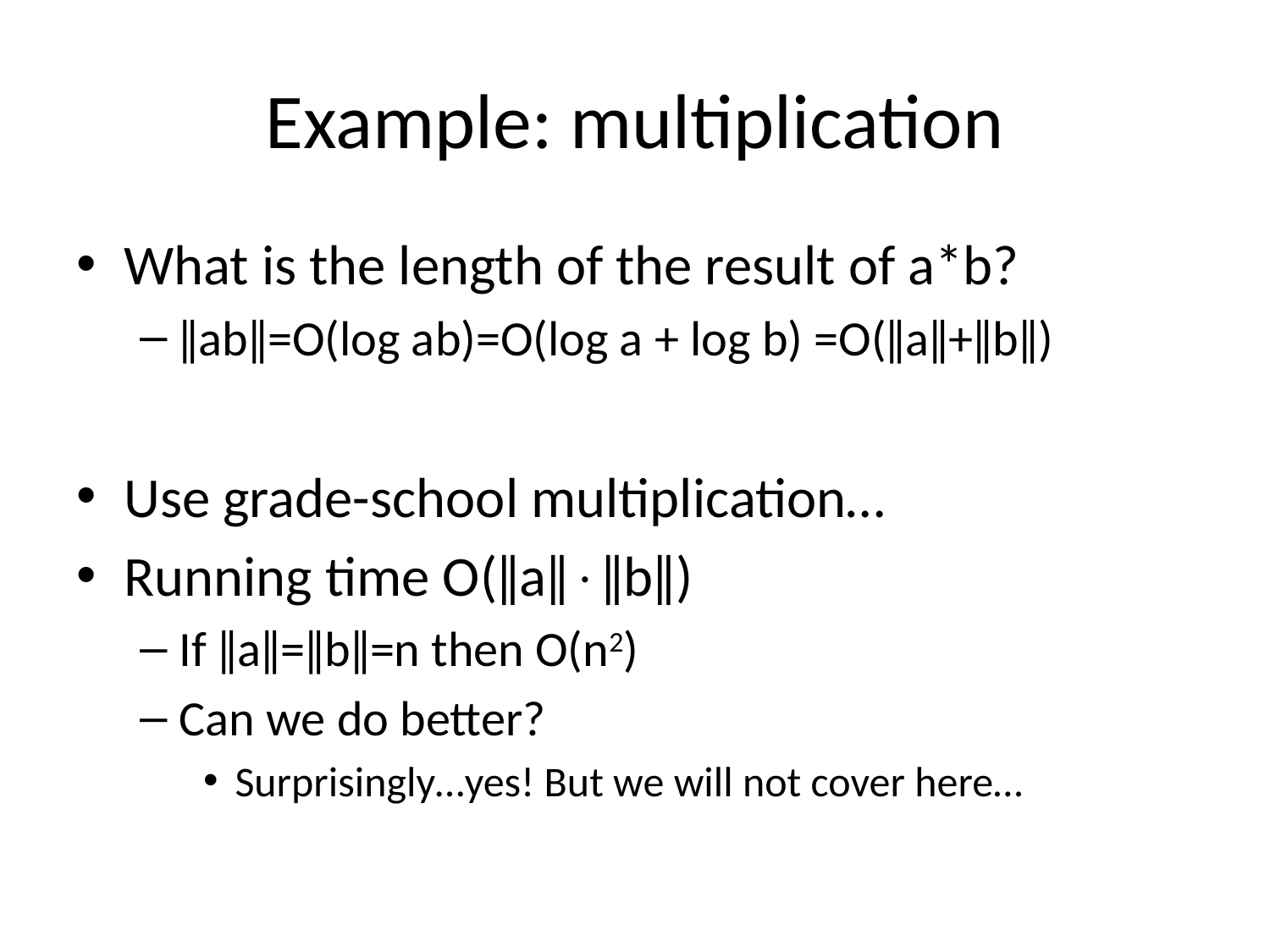

# Example: multiplication
What is the length of the result of a*b?
ǁabǁ=O(log ab)=O(log a + log b) =O(ǁaǁ+ǁbǁ)

Use grade-school multiplication…
Running time O(ǁaǁ⋅ǁbǁ)
If ǁaǁ=ǁbǁ=n then O(n2)
Can we do better?
Surprisingly…yes! But we will not cover here…